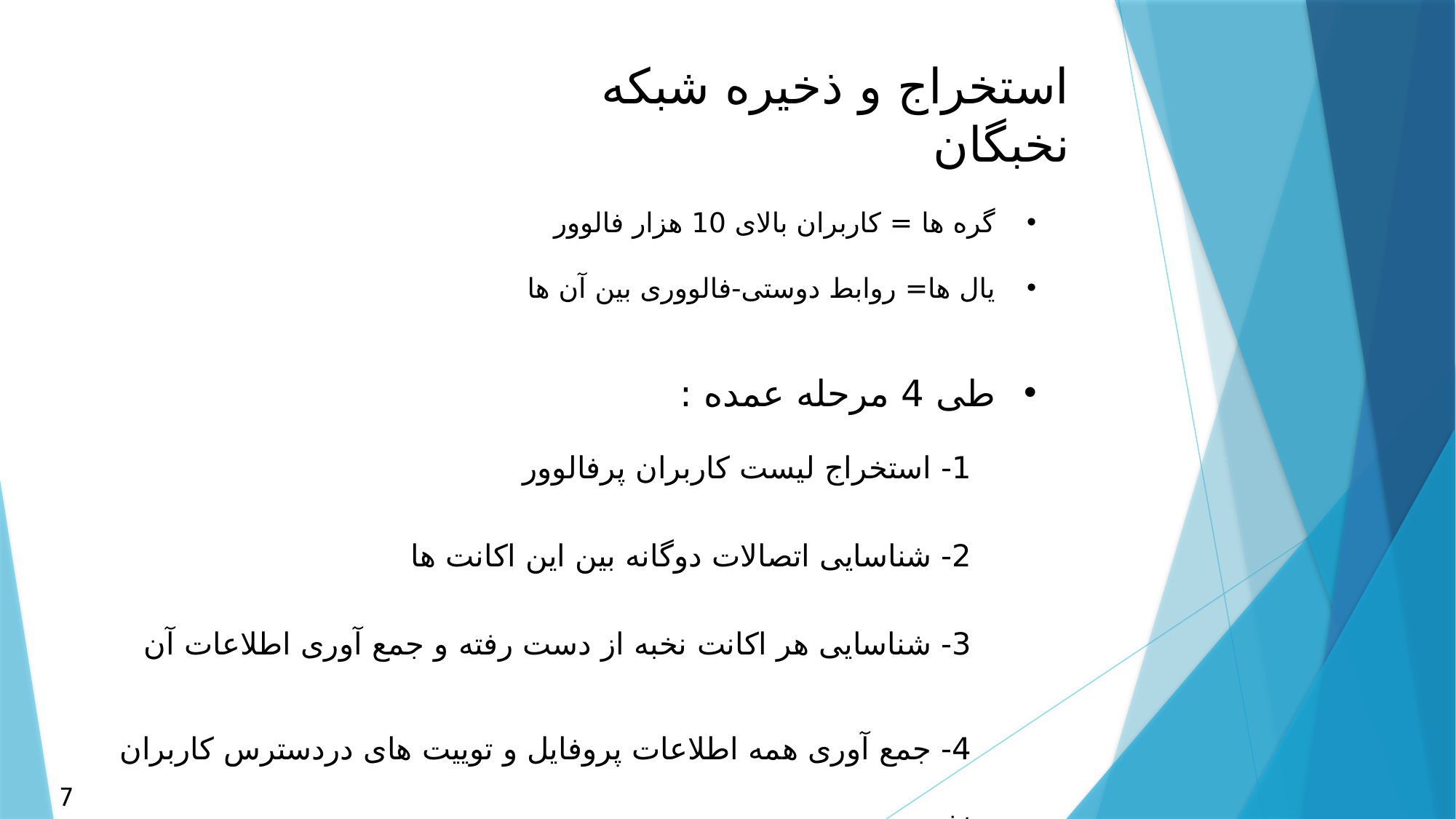

استخراج و ذخیره شبکه نخبگان
گره ها = کاربران بالای 10 هزار فالوور
یال ها= روابط دوستی-فالووری بین آن ها
طی 4 مرحله عمده :
1- استخراج لیست کاربران پرفالوور
2- شناسایی اتصالات دوگانه بین این اکانت ها
3- شناسایی هر اکانت نخبه از دست رفته و جمع آوری اطلاعات آن
4- جمع آوری همه اطلاعات پروفایل و توییت های دردسترس کاربران نخبه
7